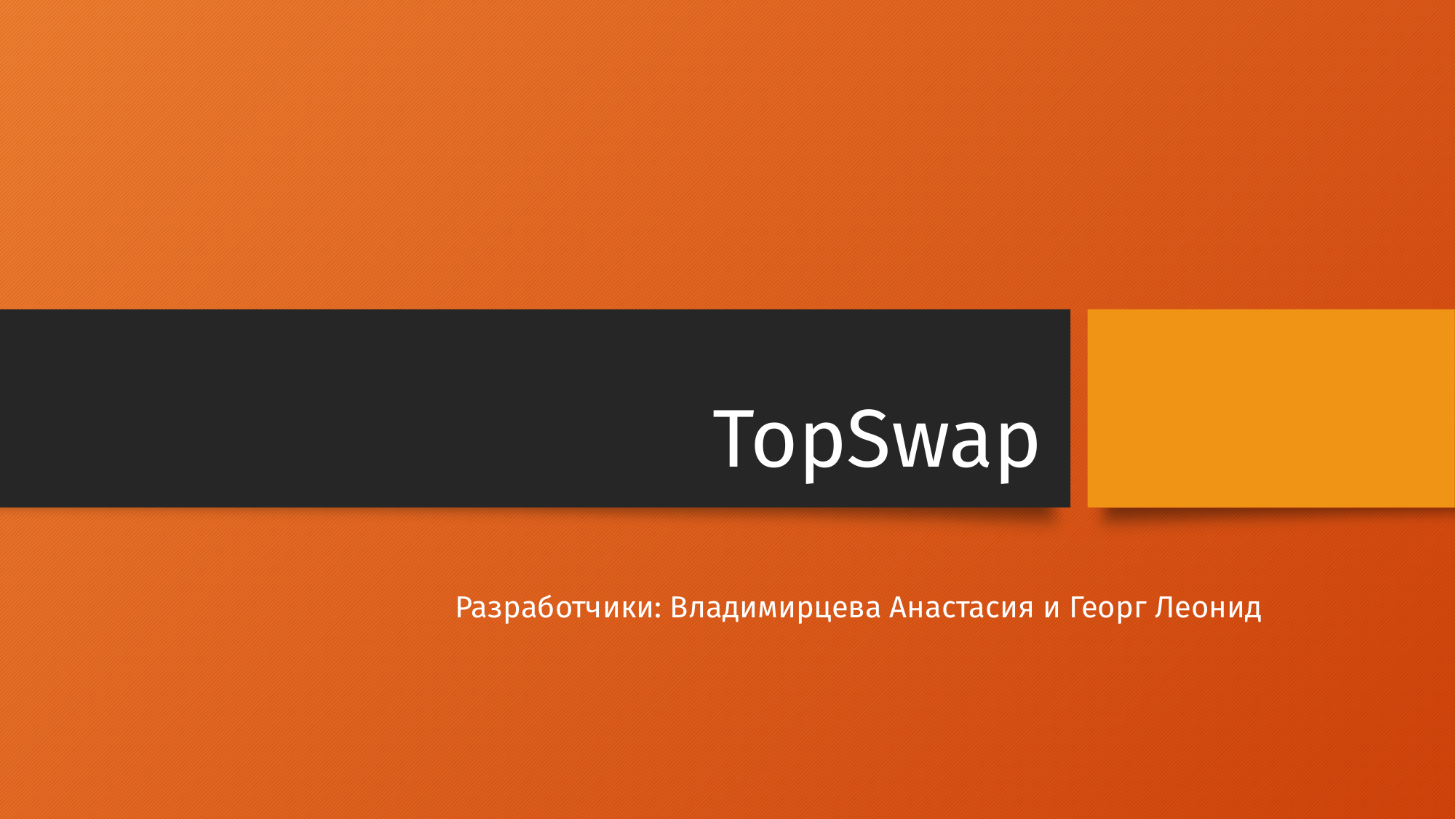

# TopSwap
Разработчики: Владимирцева Анастасия и Георг Леонид